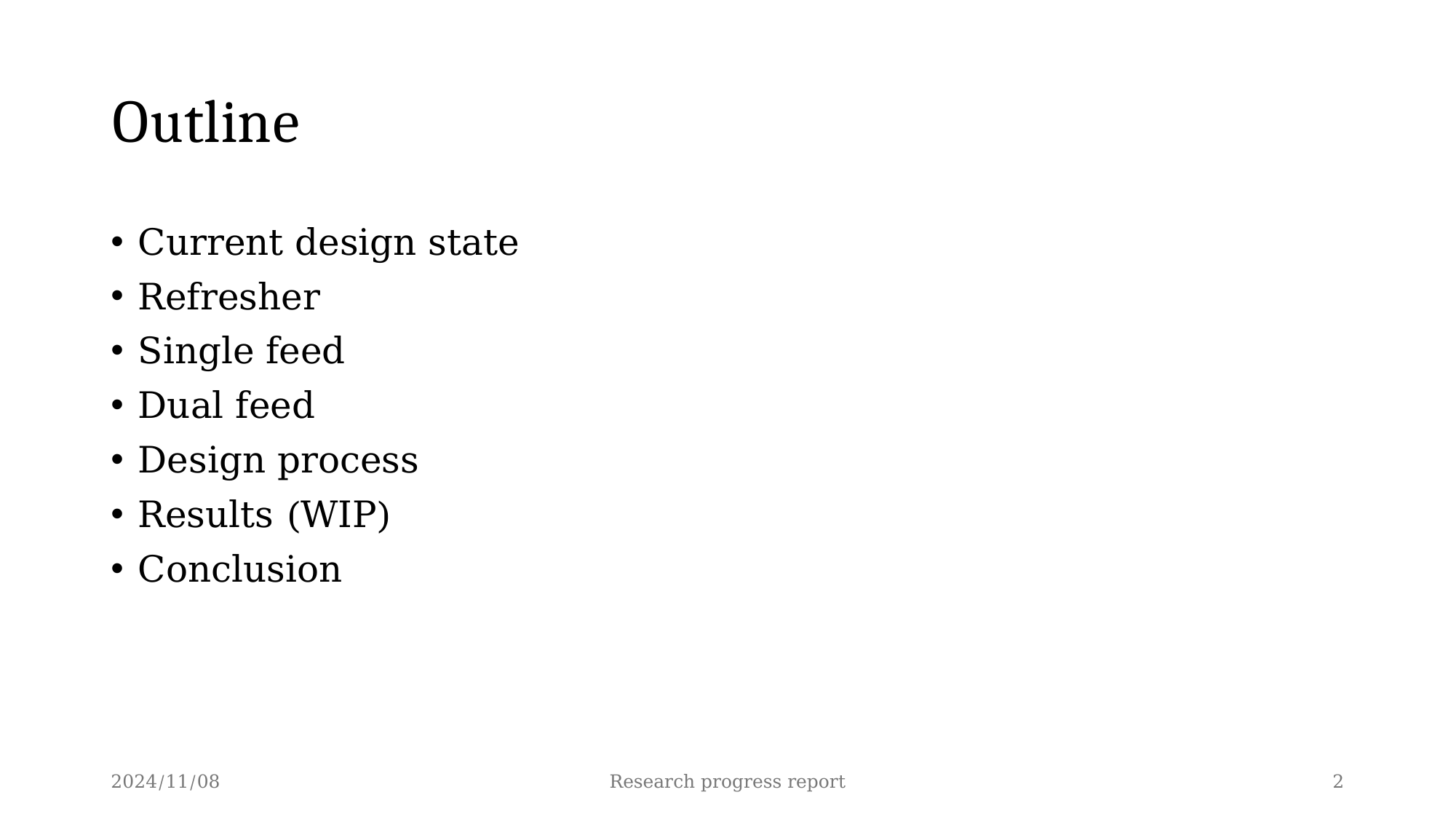

# Outline
Current design state
Refresher
Single feed
Dual feed
Design process
Results (WIP)
Conclusion
2024/11/08
Research progress report
2